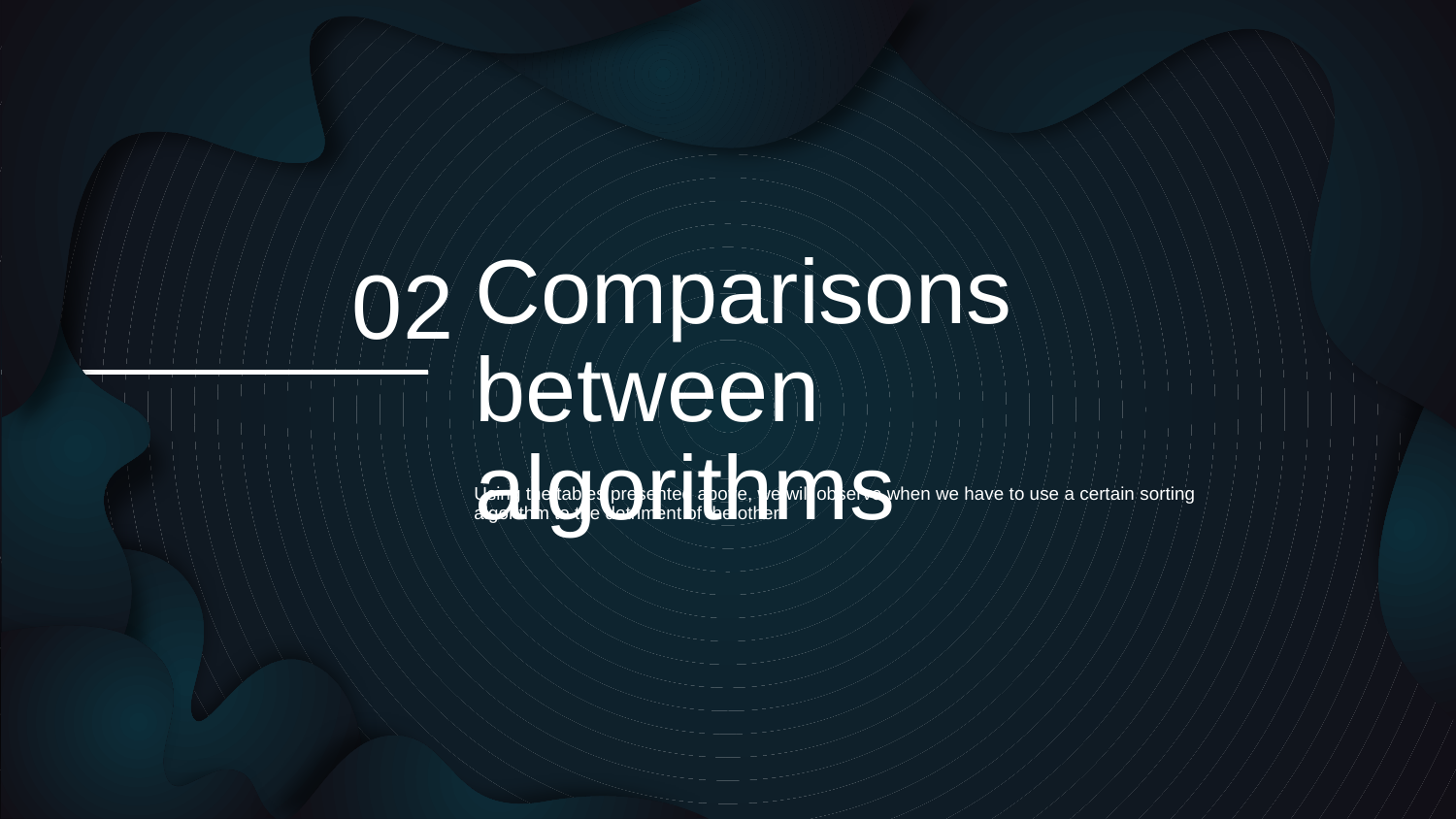

Comparisons between algorithms
# 02
Using the tables presented above, we will observe when we have to use a certain sorting algorithm to the detriment of the other.